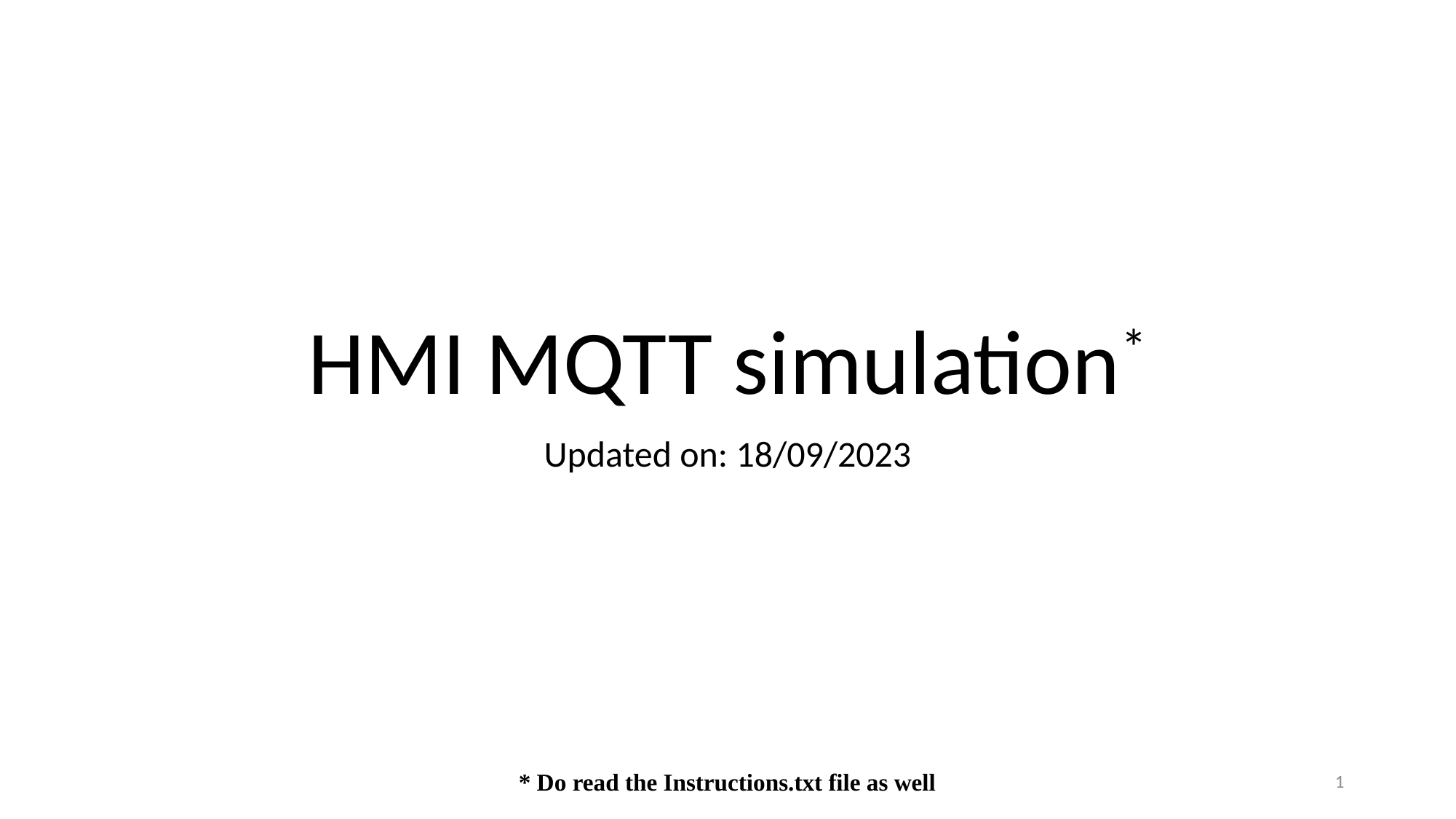

# HMI MQTT simulation*
Updated on: 18/09/2023
* Do read the Instructions.txt file as well
1